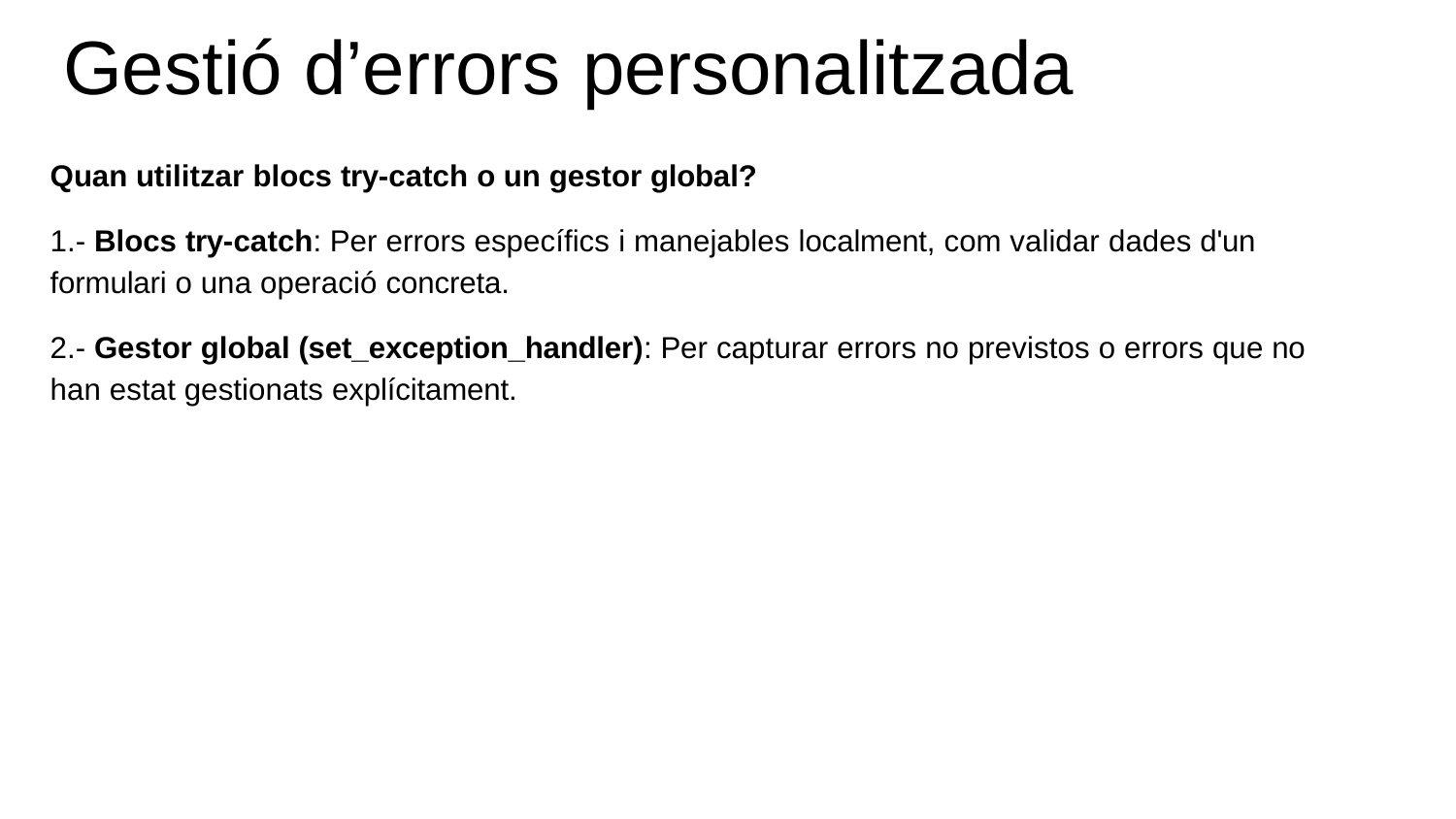

# Gestió d’errors personalitzada
Quan utilitzar blocs try-catch o un gestor global?
1.- Blocs try-catch: Per errors específics i manejables localment, com validar dades d'un formulari o una operació concreta.
2.- Gestor global (set_exception_handler): Per capturar errors no previstos o errors que no han estat gestionats explícitament.